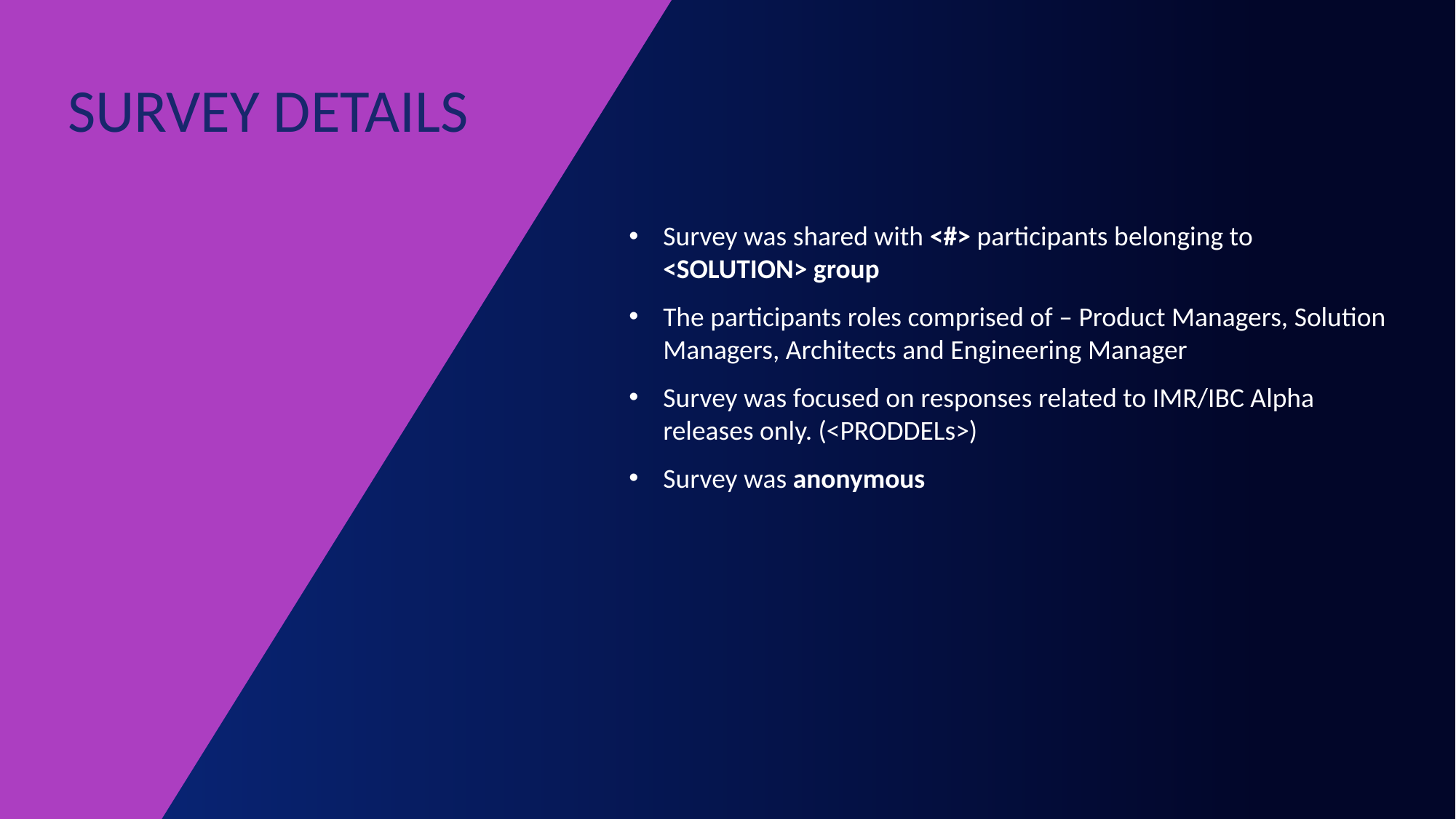

# Survey Details
Survey was shared with <#> participants belonging to <SOLUTION> group
The participants roles comprised of – Product Managers, Solution Managers, Architects and Engineering Manager
Survey was focused on responses related to IMR/IBC Alpha releases only. (<PRODDELs>)
Survey was anonymous